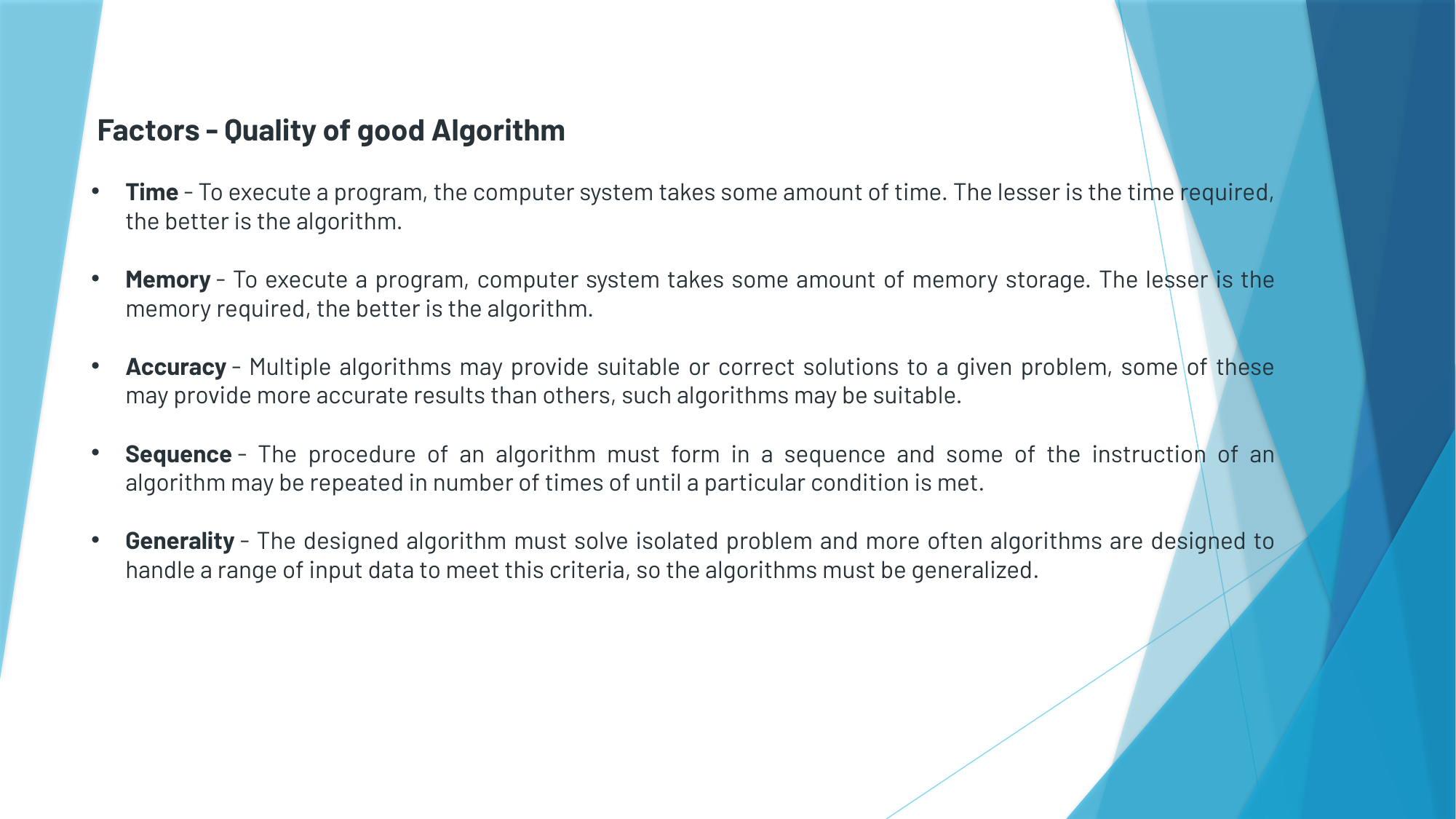

Factors - Quality of good Algorithm

Time - To execute a program, the computer system takes some amount of time. The lesser is the time required, the better is the algorithm.

Memory - To execute a program, computer system takes some amount of memory storage. The lesser is the memory required, the better is the algorithm.

Accuracy - Multiple algorithms may provide suitable or correct solutions to a given problem, some of these may provide more accurate results than others, such algorithms may be suitable.

Sequence - The procedure of an algorithm must form in a sequence and some of the instruction of an algorithm may be repeated in number of times of until a particular condition is met.

Generality - The designed algorithm must solve isolated problem and more often algorithms are designed to handle a range of input data to meet this criteria, so the algorithms must be generalized.